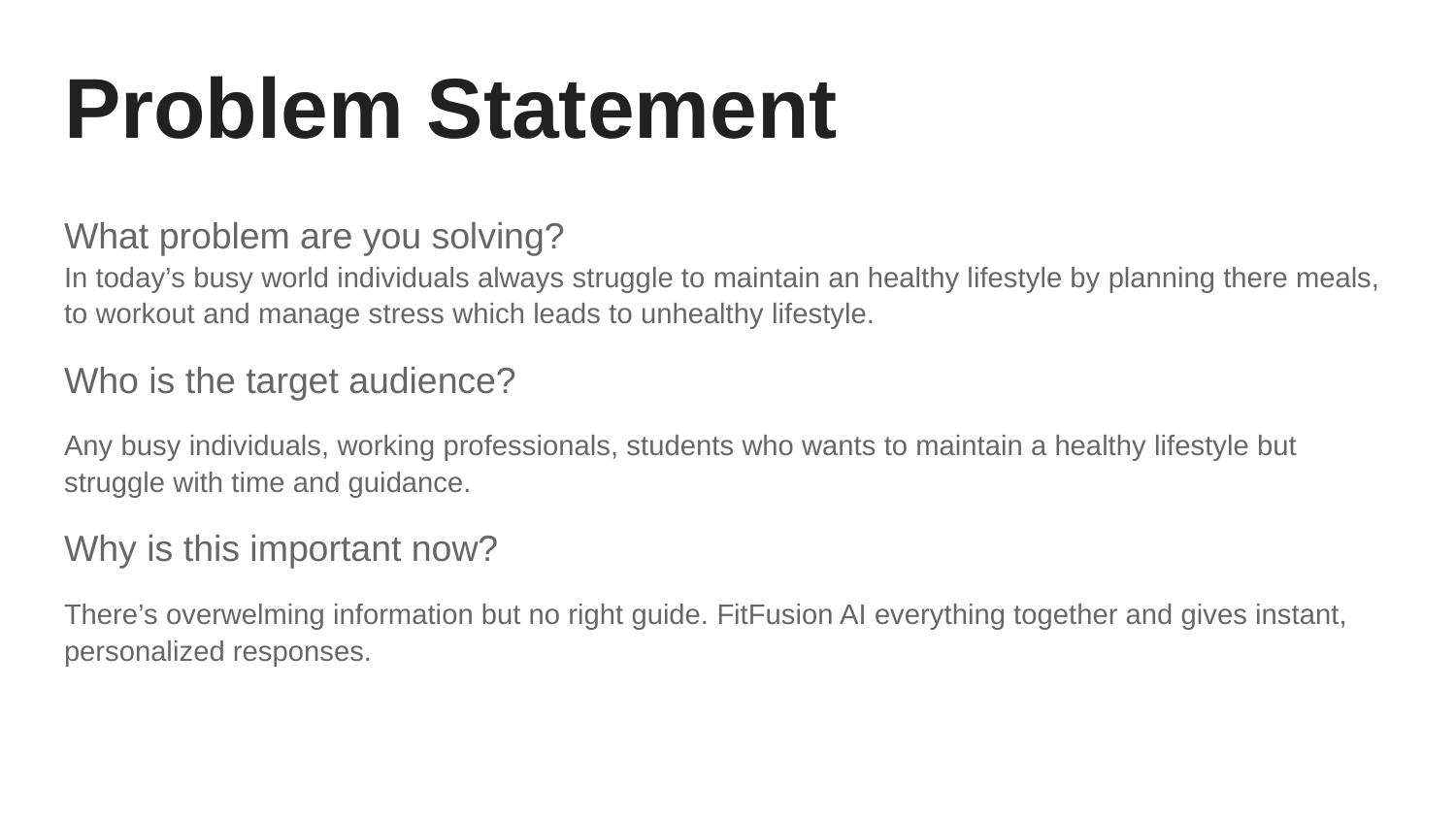

# Problem Statement
What problem are you solving?
In today’s busy world individuals always struggle to maintain an healthy lifestyle by planning there meals, to workout and manage stress which leads to unhealthy lifestyle.
Who is the target audience?
Any busy individuals, working professionals, students who wants to maintain a healthy lifestyle but struggle with time and guidance.
Why is this important now?
There’s overwelming information but no right guide. FitFusion AI everything together and gives instant, personalized responses.